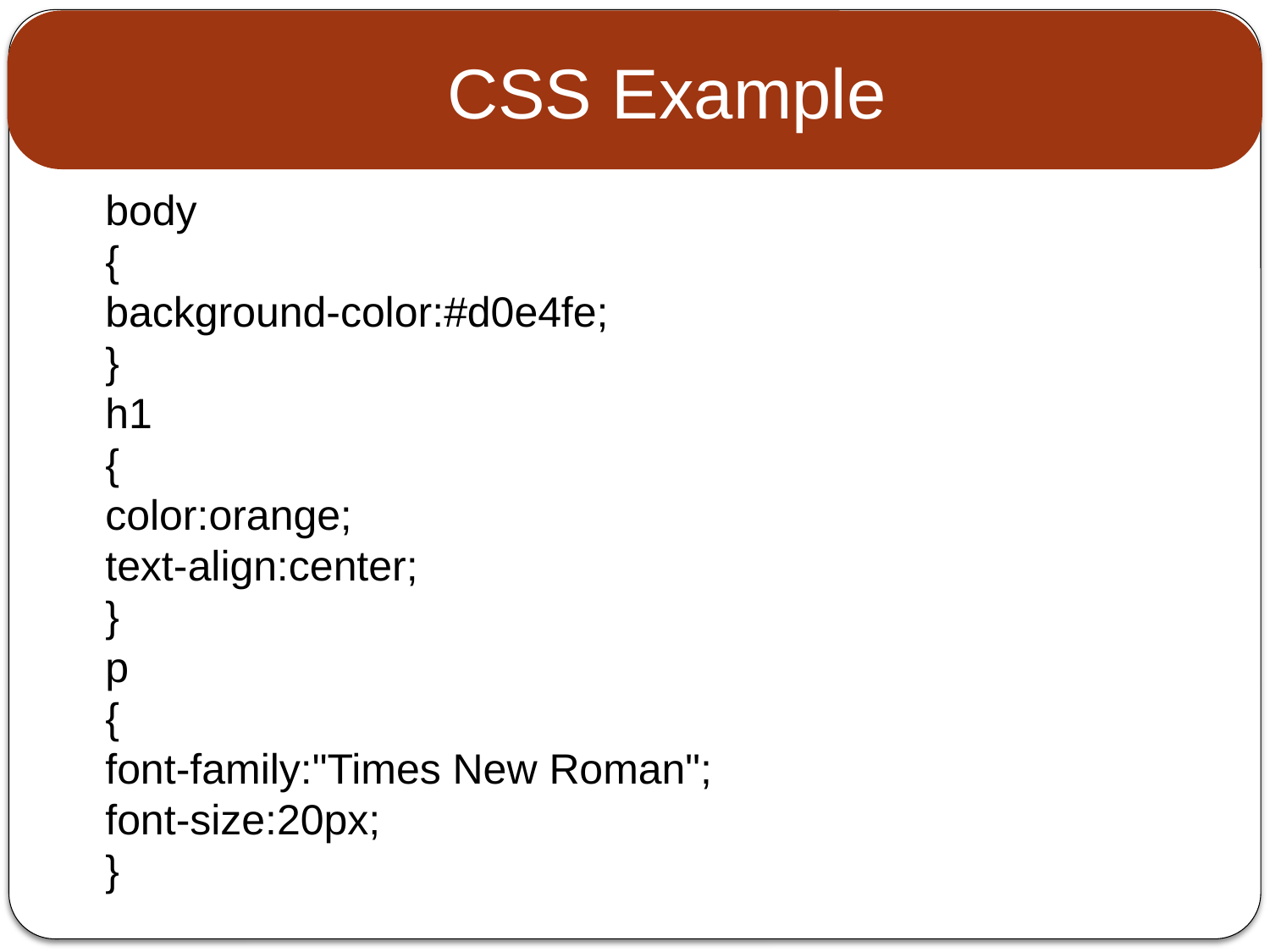

# CSS Example
body
{
background-color:#d0e4fe;
}
h1
{
color:orange;
text-align:center;
}
p
{
font-family:"Times New Roman";
font-size:20px;
}